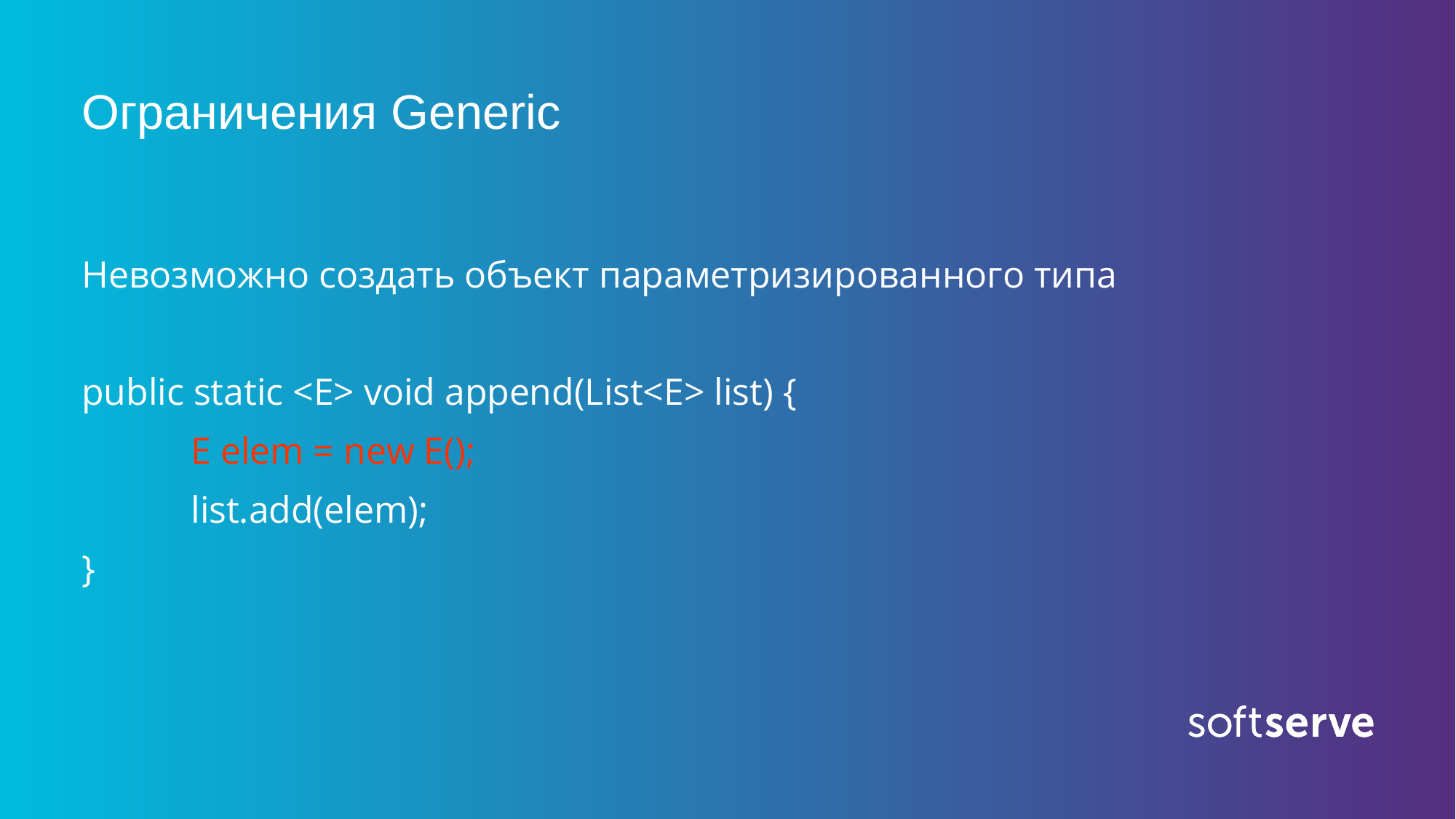

# Ограничения Generic
Невозможно создать объект параметризированного типа

public static <E> void append(List<E> list) {
	E elem = new E();
 	list.add(elem);
}